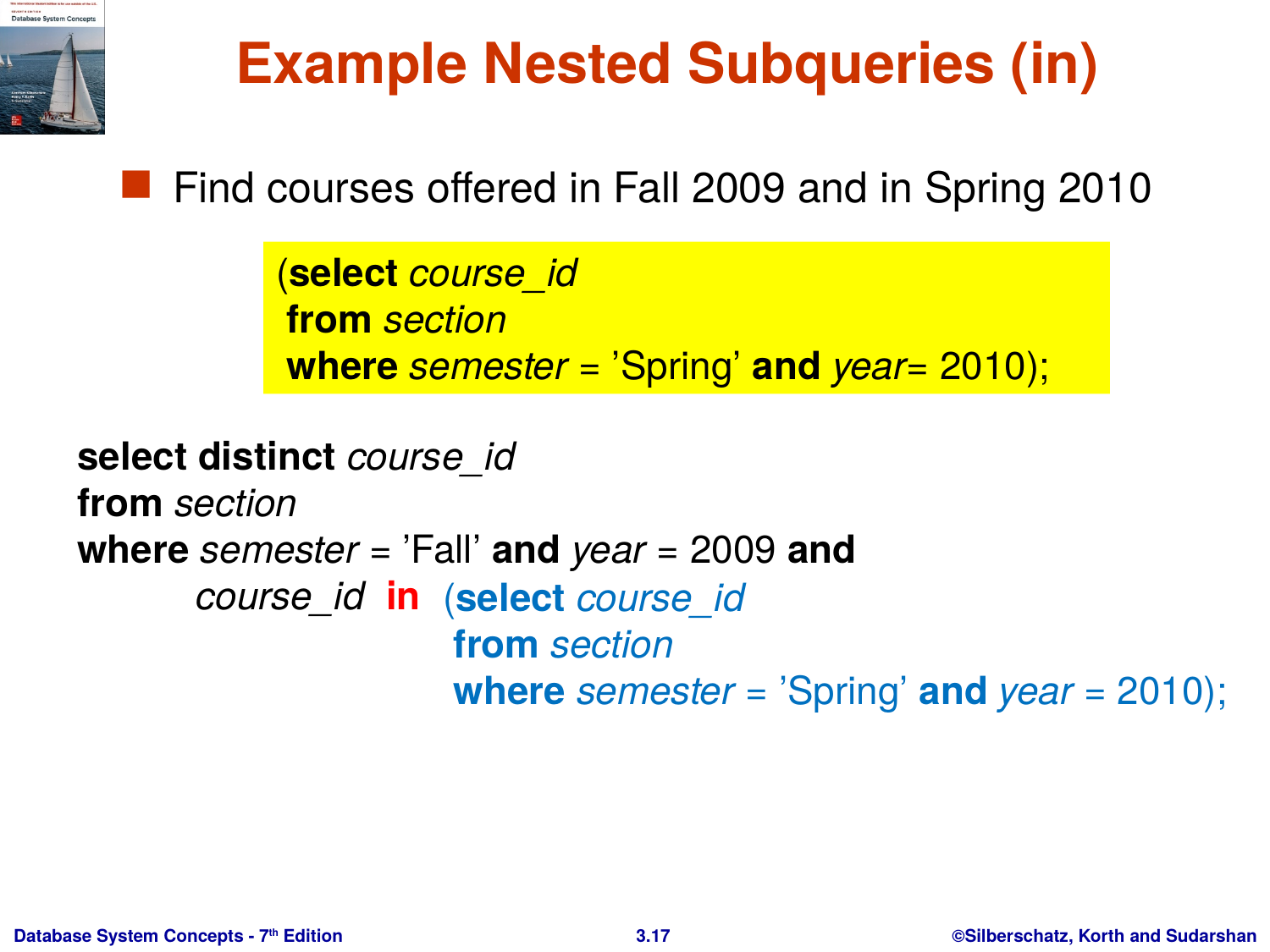

# Example Nested Subqueries (in)
Find courses offered in Fall 2009 and in Spring 2010
(select course_id
 from section
 where semester = ’Spring’ and year= 2010);
select distinct course_id
from section
where semester = ’Fall’ and year = 2009 and
           course_id  in
                       (select course_id
                        from section
                        where semester = ’Spring’ and year = 2010);